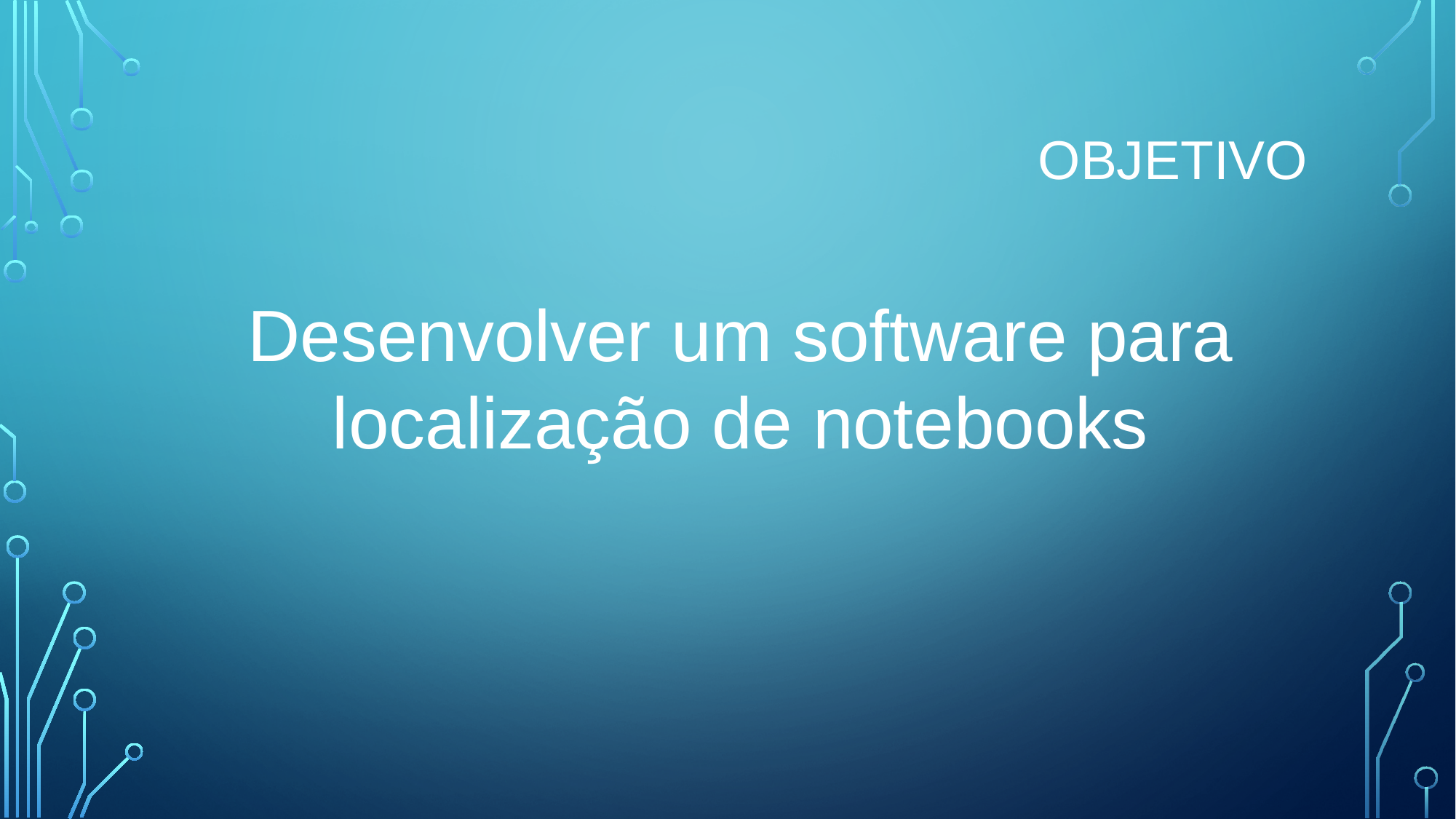

# Objetivo
Desenvolver um software para localização de notebooks